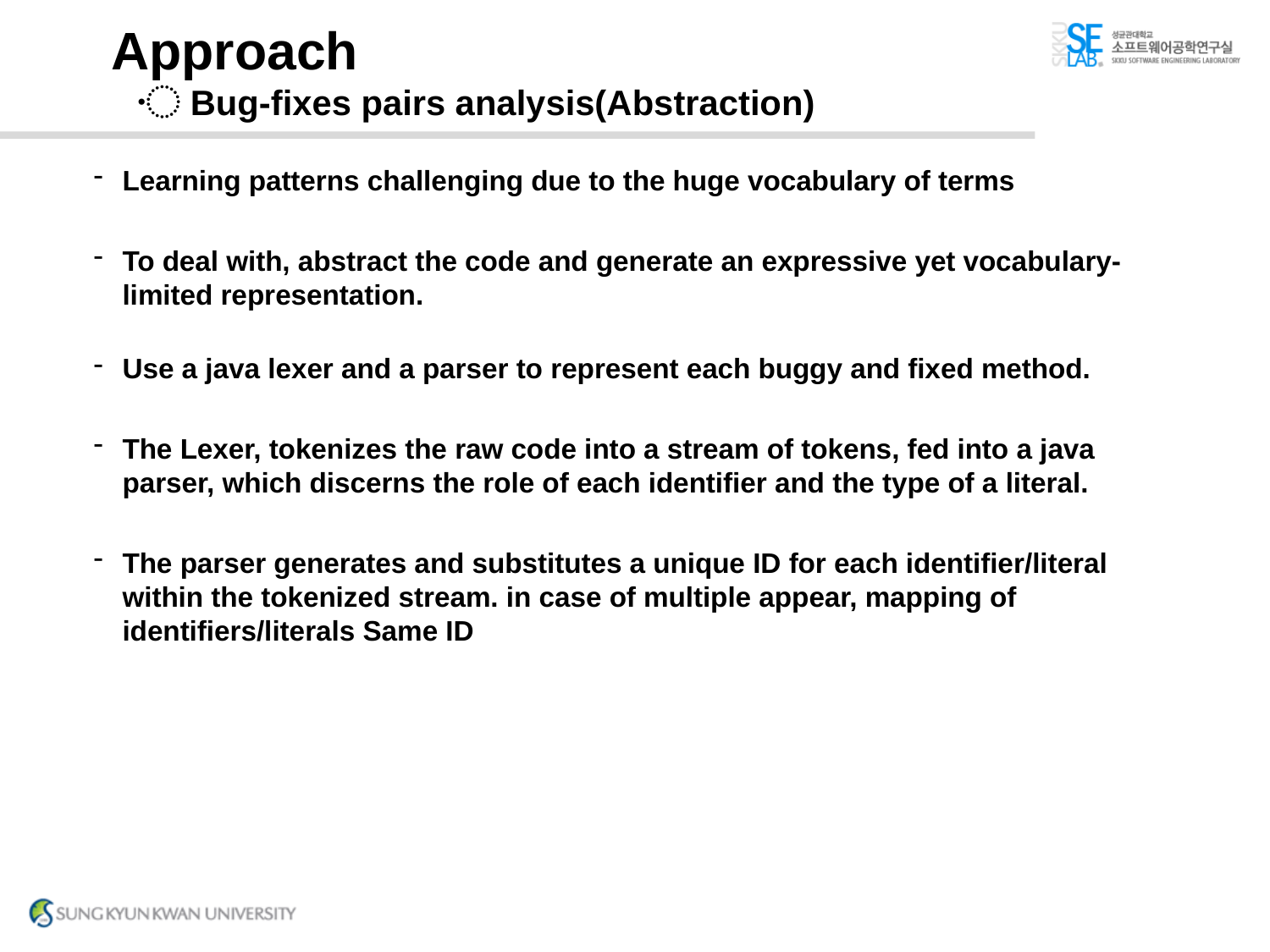

# Approach 〮Bug-fixes pairs analysis(Abstraction)
Learning patterns challenging due to the huge vocabulary of terms

To deal with, abstract the code and generate an expressive yet vocabulary-limited representation.
Use a java lexer and a parser to represent each buggy and fixed method.

The Lexer, tokenizes the raw code into a stream of tokens, fed into a java parser, which discerns the role of each identifier and the type of a literal.

The parser generates and substitutes a unique ID for each identifier/literal within the tokenized stream. in case of multiple appear, mapping of identifiers/literals Same ID